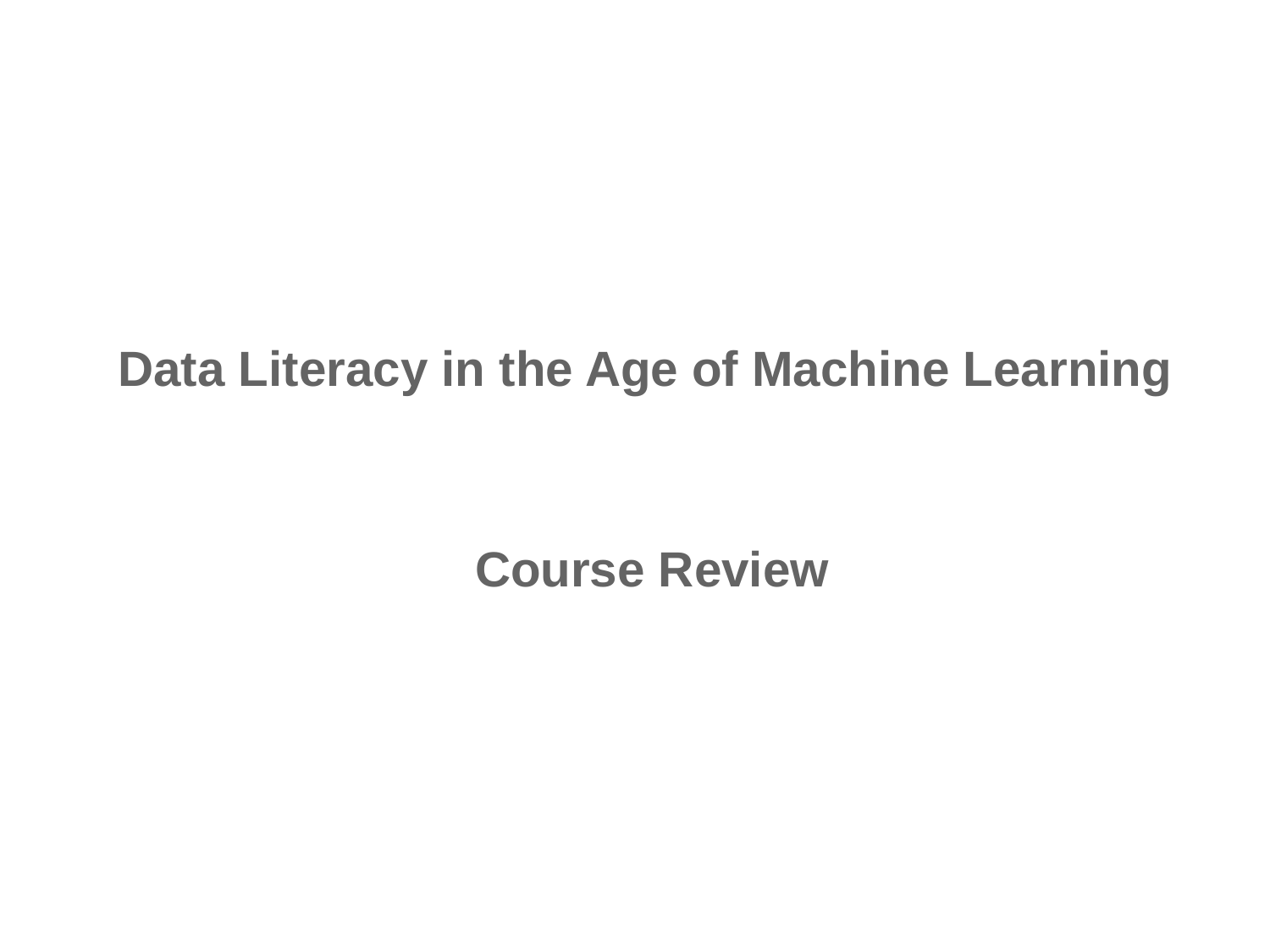

Data Literacy in the Age of Machine Learning
Course Review